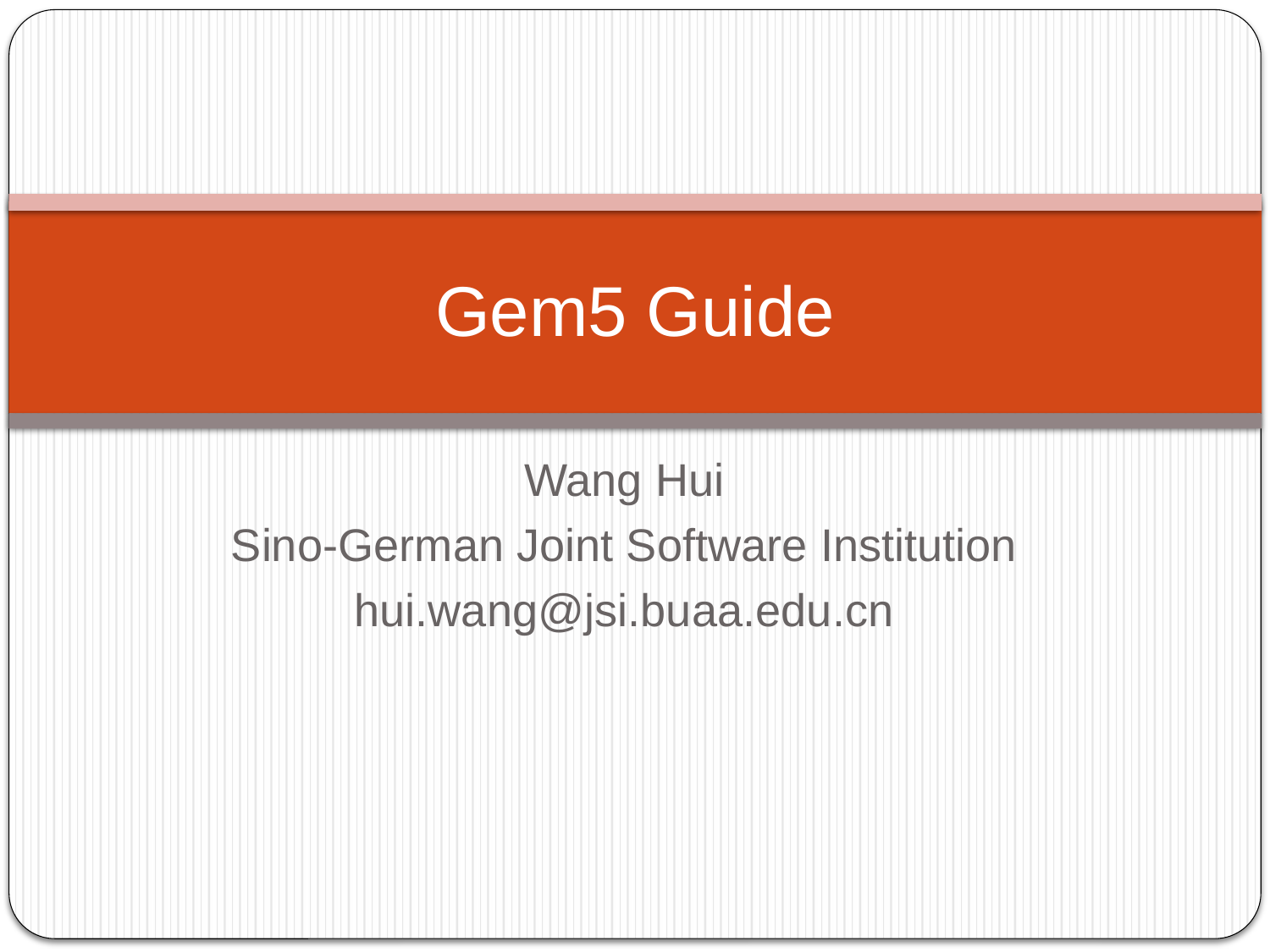

# Gem5 Guide
Wang Hui
Sino-German Joint Software Institution
hui.wang@jsi.buaa.edu.cn